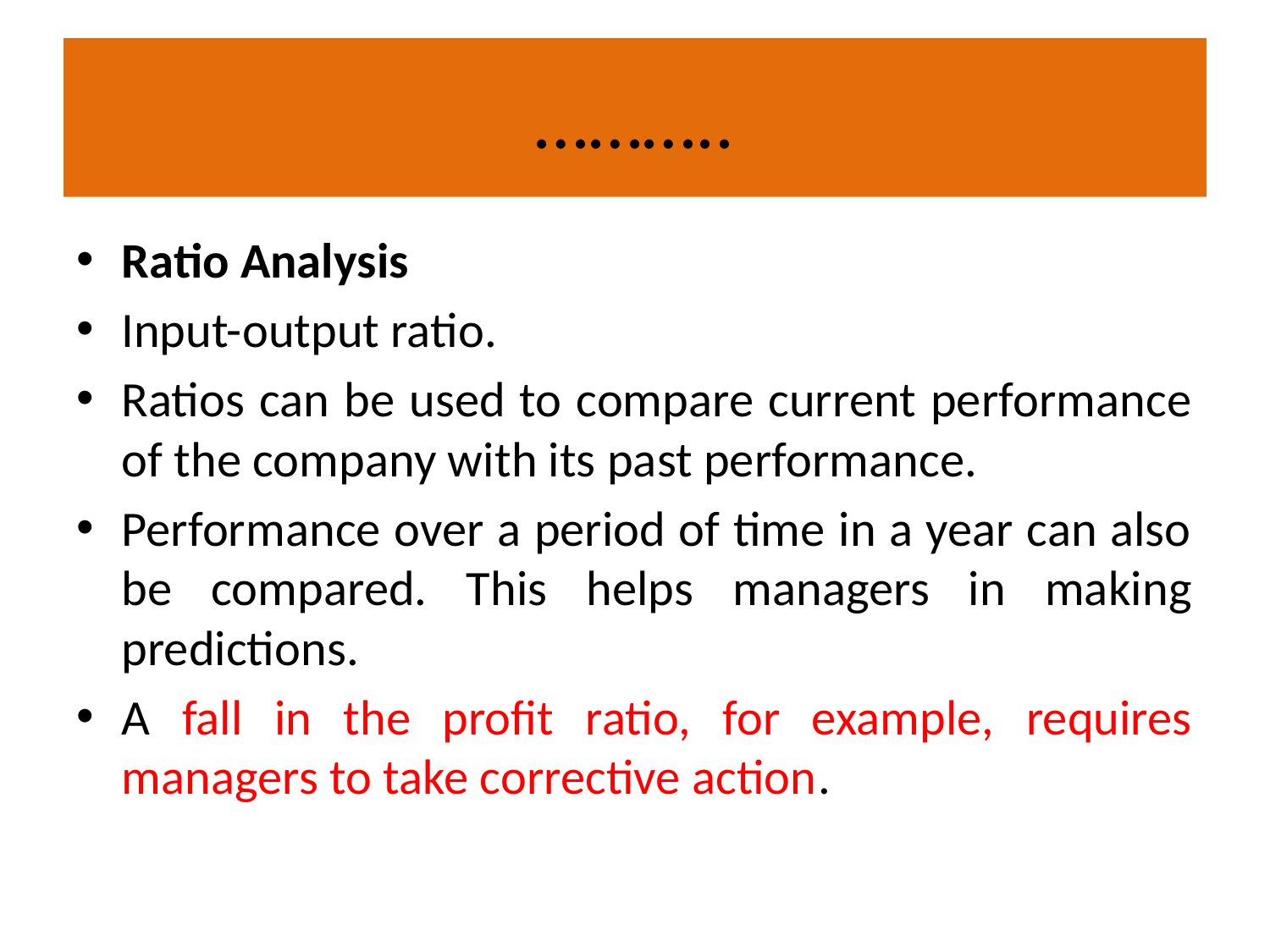

# ………..
Ratio Analysis
Input-output ratio.
Ratios can be used to compare current performance of the company with its past performance.
Performance over a period of time in a year can also be compared. This helps managers in making predictions.
A fall in the profit ratio, for example, requires managers to take corrective action.